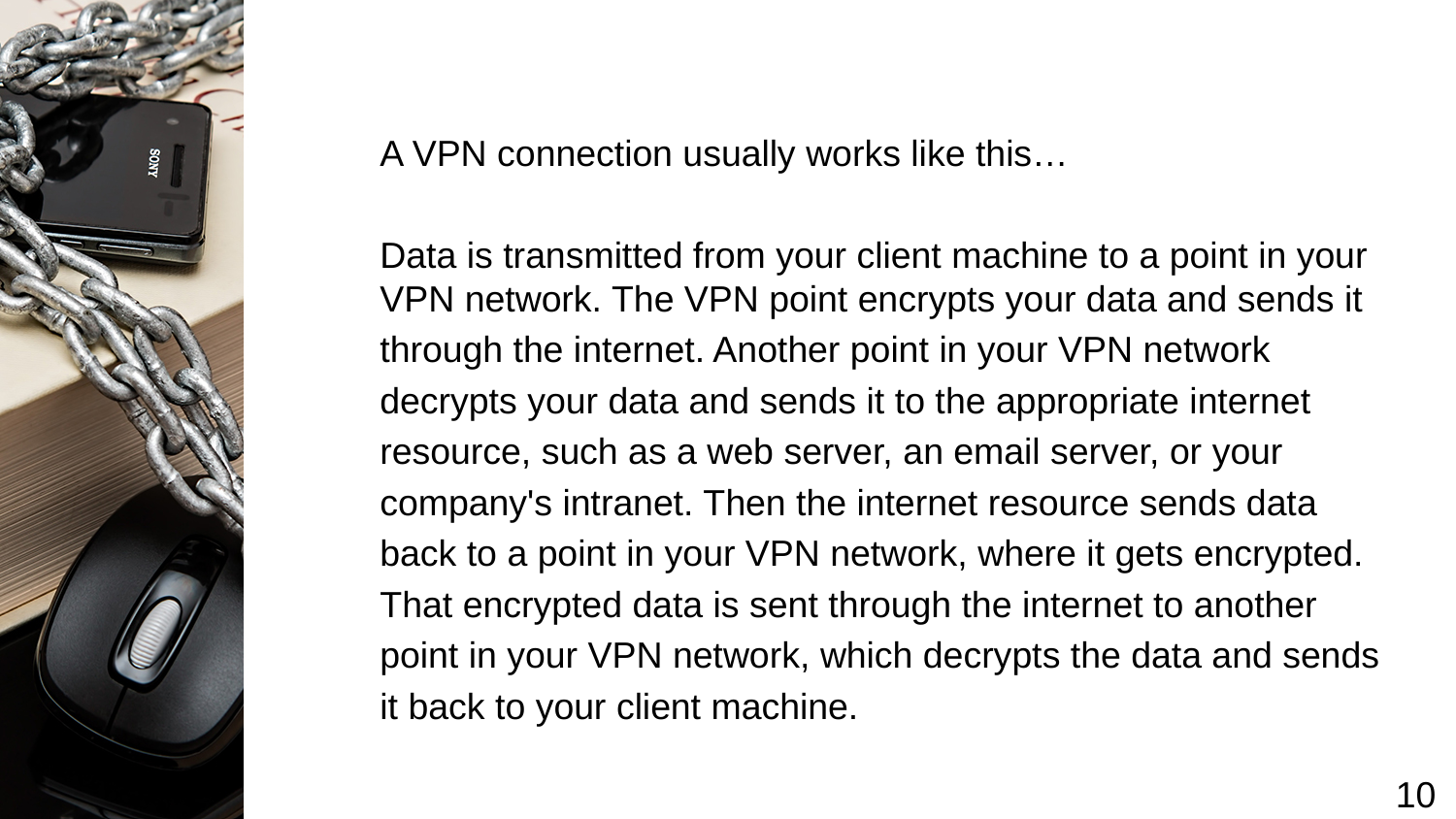

A VPN connection usually works like this…

Data is transmitted from your client machine to a point in your VPN network. The VPN point encrypts your data and sends it
through the internet. Another point in your VPN network
decrypts your data and sends it to the appropriate internet
resource, such as a web server, an email server, or your
company's intranet. Then the internet resource sends data
back to a point in your VPN network, where it gets encrypted.
That encrypted data is sent through the internet to another
point in your VPN network, which decrypts the data and sends
it back to your client machine.
10